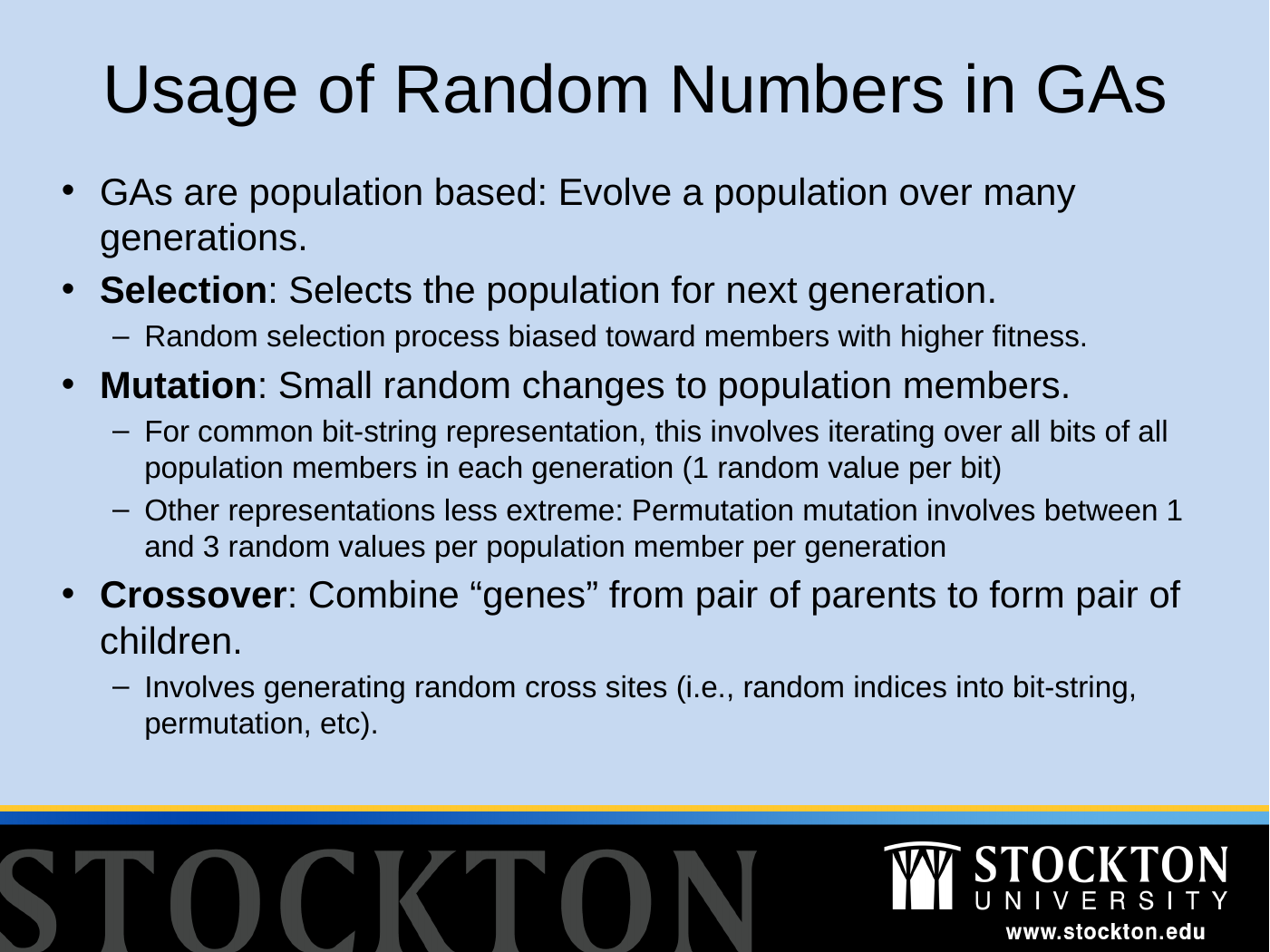

# Usage of Random Numbers in GAs
GAs are population based: Evolve a population over many generations.
Selection: Selects the population for next generation.
Random selection process biased toward members with higher fitness.
Mutation: Small random changes to population members.
For common bit-string representation, this involves iterating over all bits of all population members in each generation (1 random value per bit)
Other representations less extreme: Permutation mutation involves between 1 and 3 random values per population member per generation
Crossover: Combine “genes” from pair of parents to form pair of children.
Involves generating random cross sites (i.e., random indices into bit-string, permutation, etc).